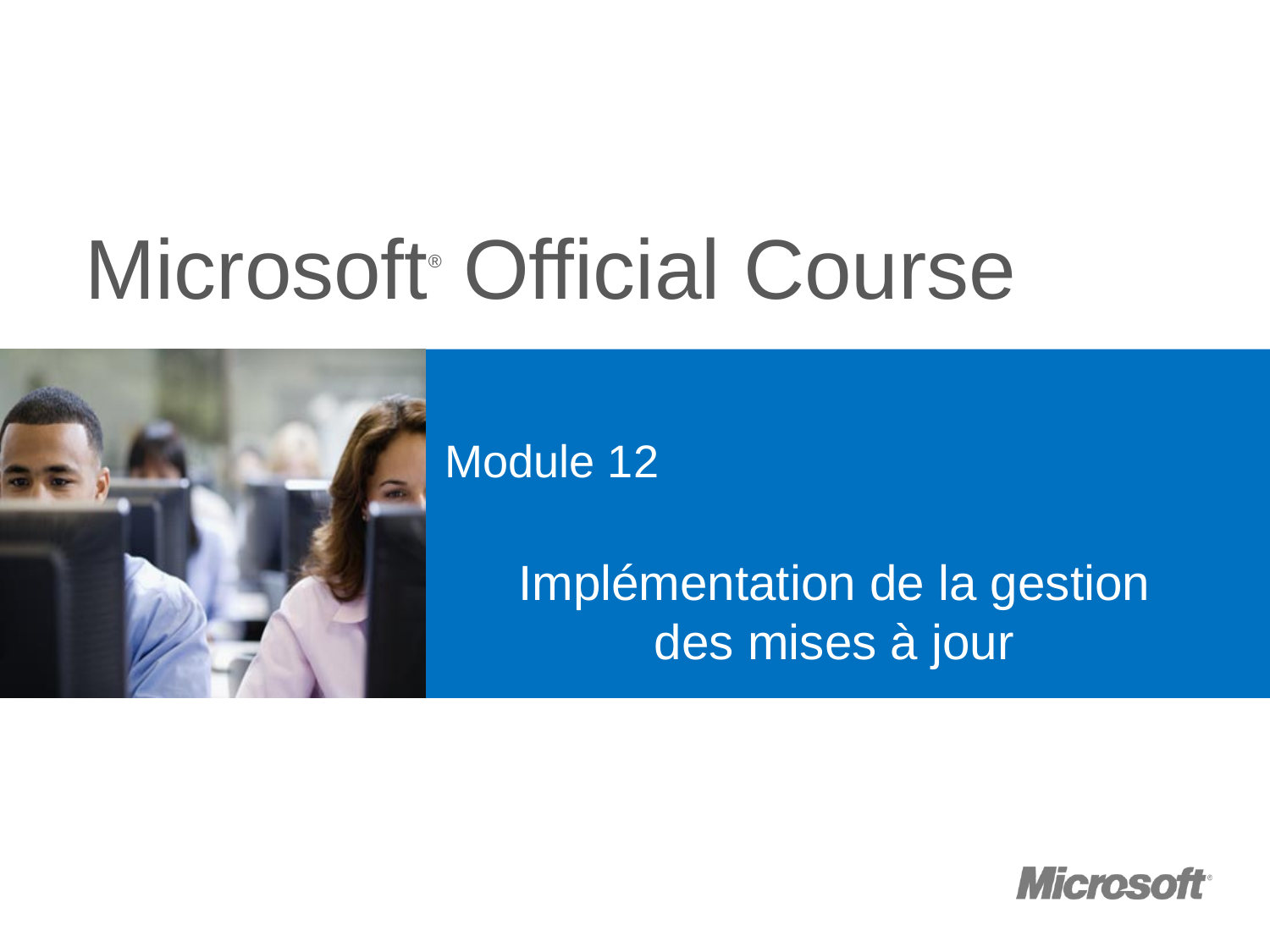

# Module 12
Implémentation de la gestion des mises à jour